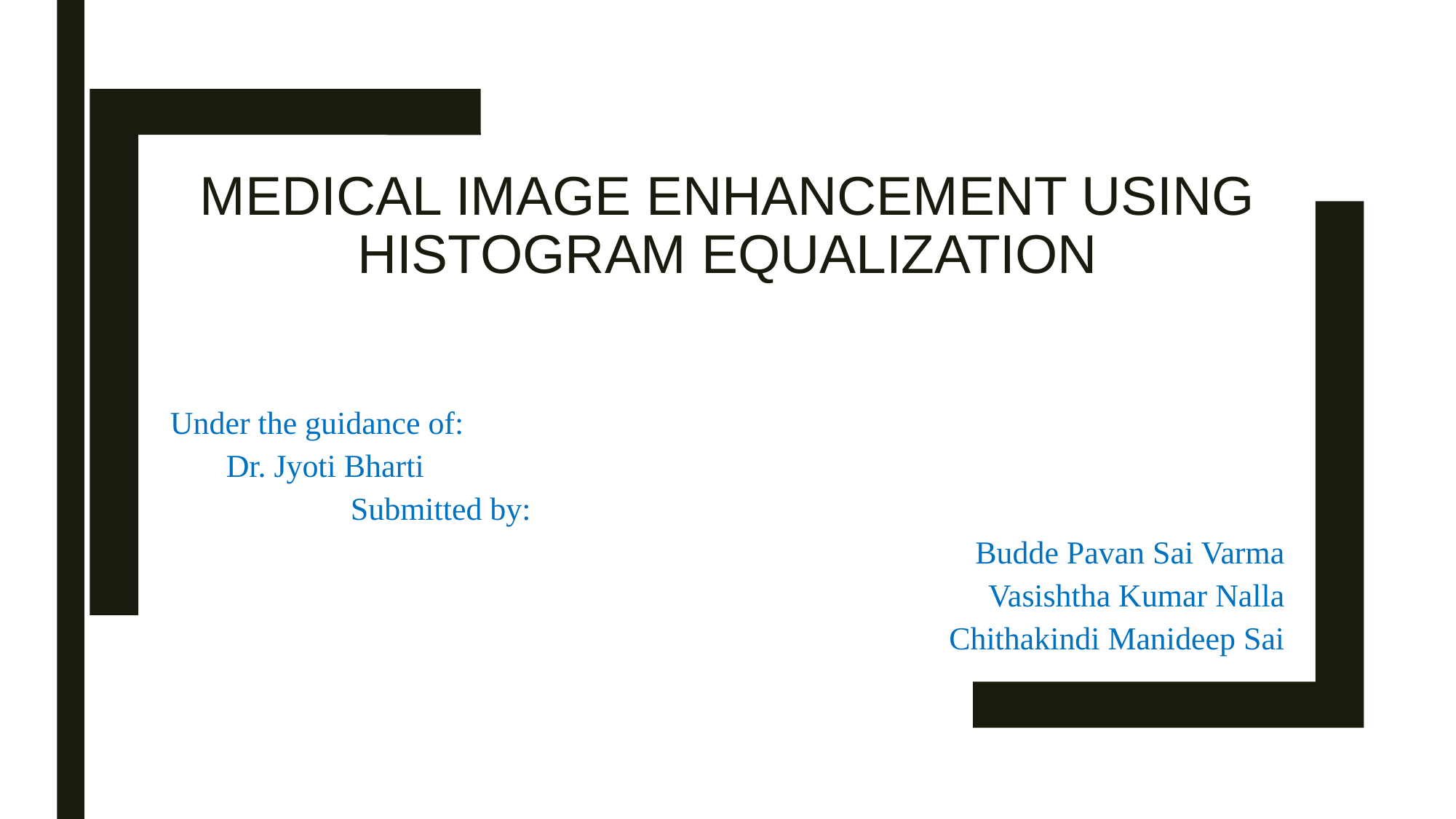

# Medical image enhancement using histogram equalization
Under the guidance of:
       Dr. Jyoti Bharti
							          Submitted by:
Budde Pavan Sai Varma
Vasishtha Kumar Nalla
Chithakindi Manideep Sai